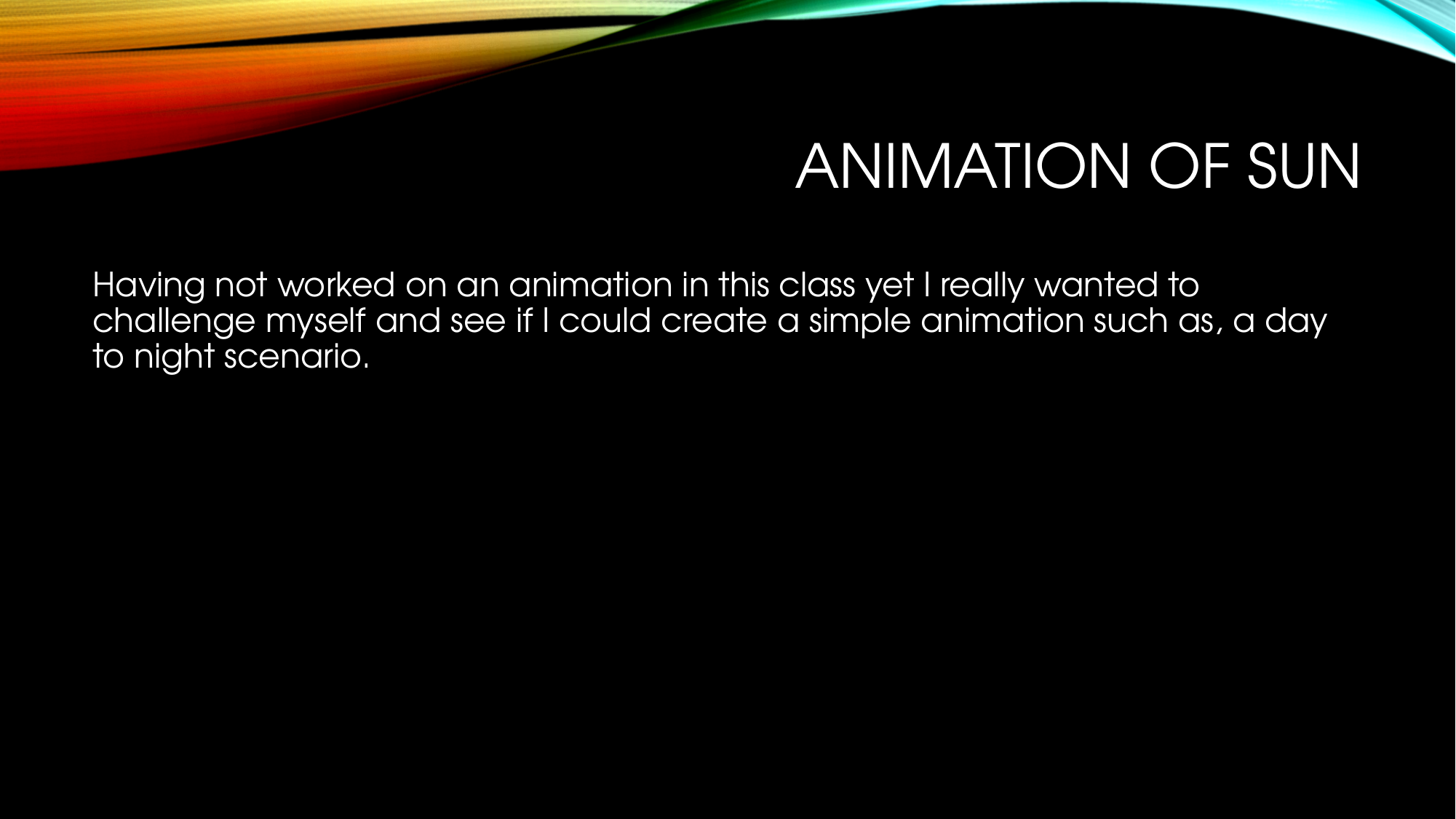

# Animation of sun
Having not worked on an animation in this class yet I really wanted to challenge myself and see if I could create a simple animation such as, a day to night scenario.